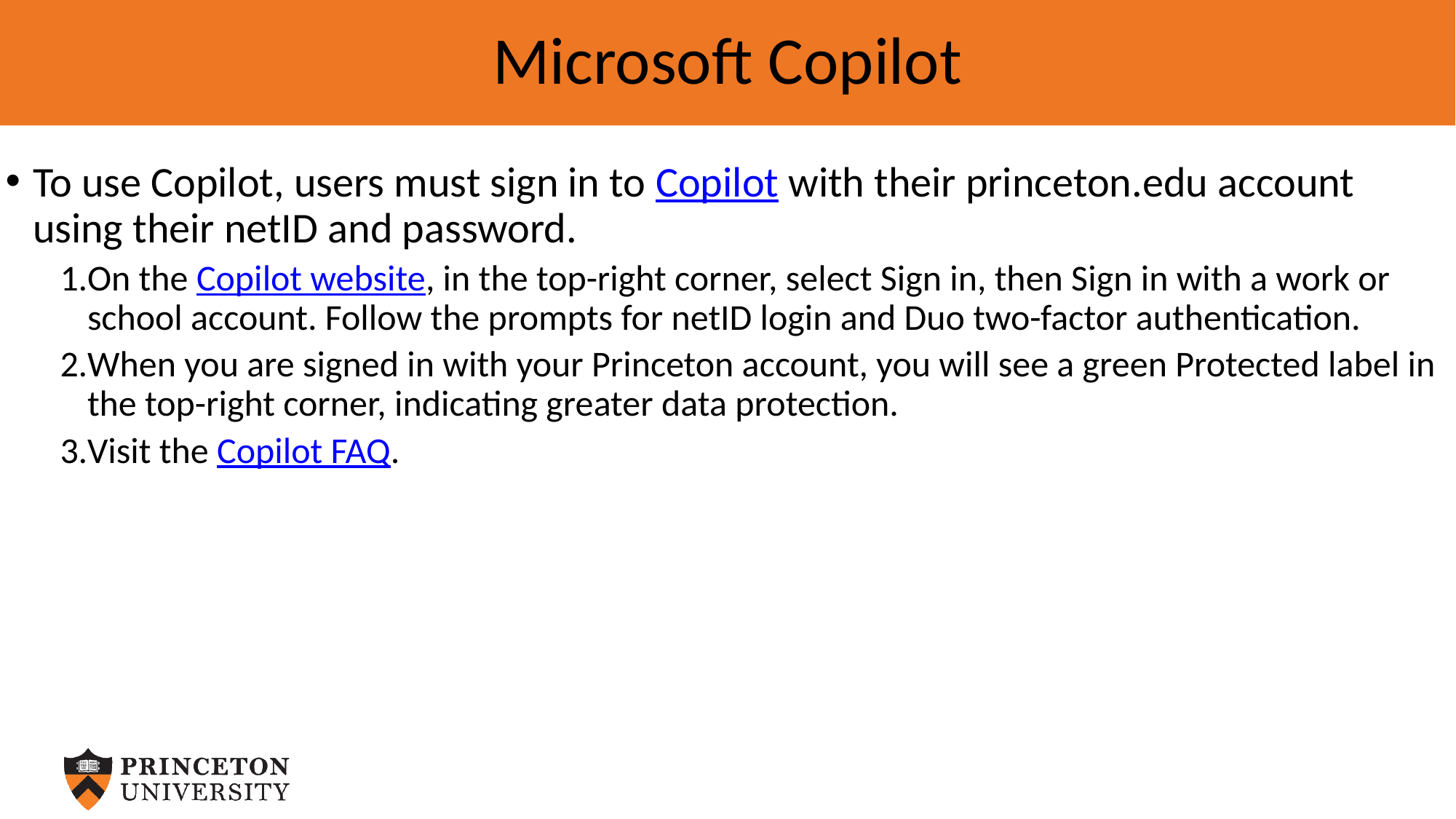

# Microsoft Copilot
To use Copilot, users must sign in to Copilot with their princeton.edu account using their netID and password.
On the Copilot website, in the top-right corner, select Sign in, then Sign in with a work or school account. Follow the prompts for netID login and Duo two-factor authentication.
When you are signed in with your Princeton account, you will see a green Protected label in the top-right corner, indicating greater data protection.
Visit the Copilot FAQ.
11